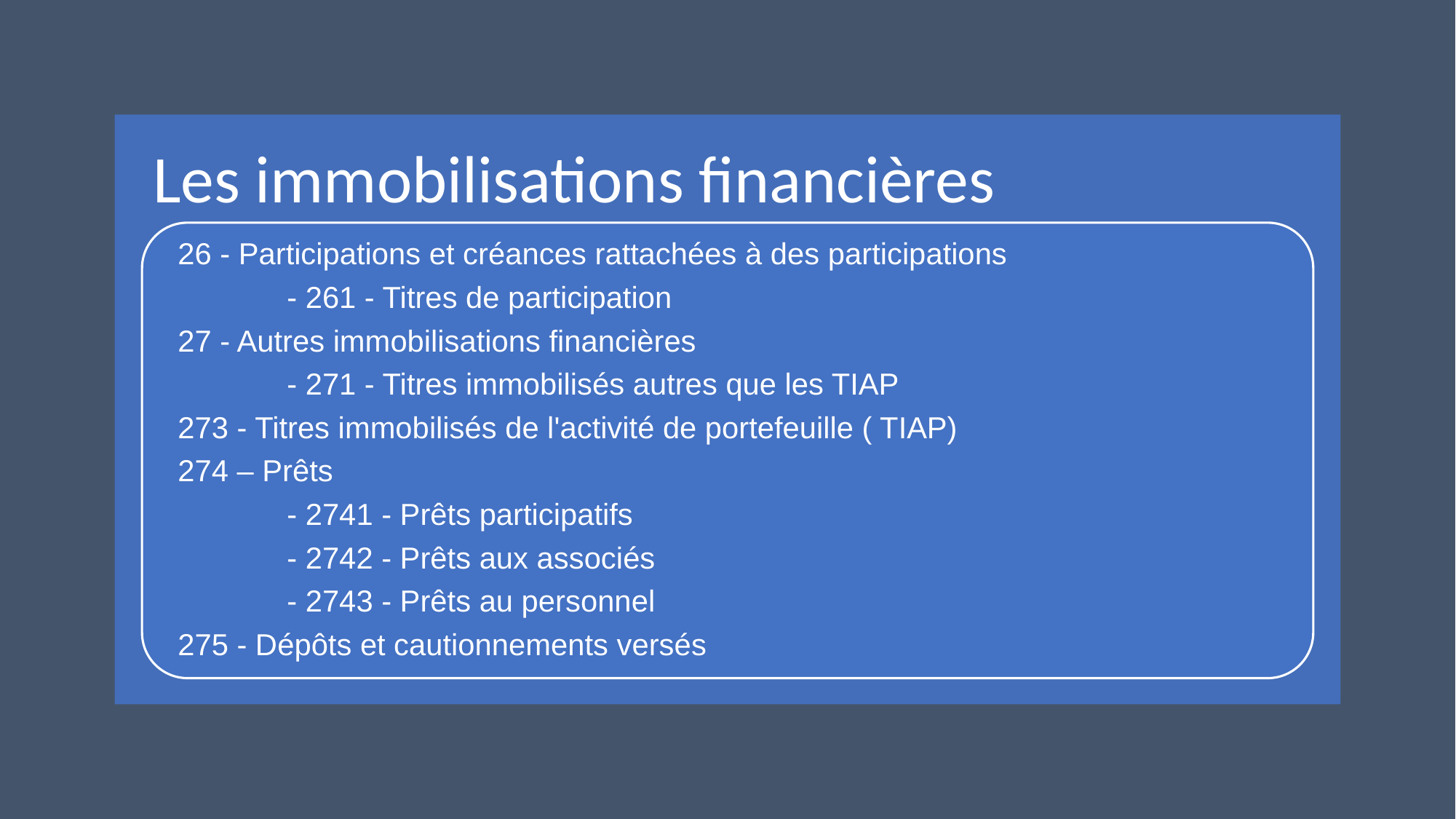

Les immobilisations financières
26 - Participations et créances rattachées à des participations
	- 261 - Titres de participation
27 - Autres immobilisations financières
	- 271 - Titres immobilisés autres que les TIAP
273 - Titres immobilisés de l'activité de portefeuille ( TIAP)
274 – Prêts
	- 2741 - Prêts participatifs
	- 2742 - Prêts aux associés
	- 2743 - Prêts au personnel
275 - Dépôts et cautionnements versés